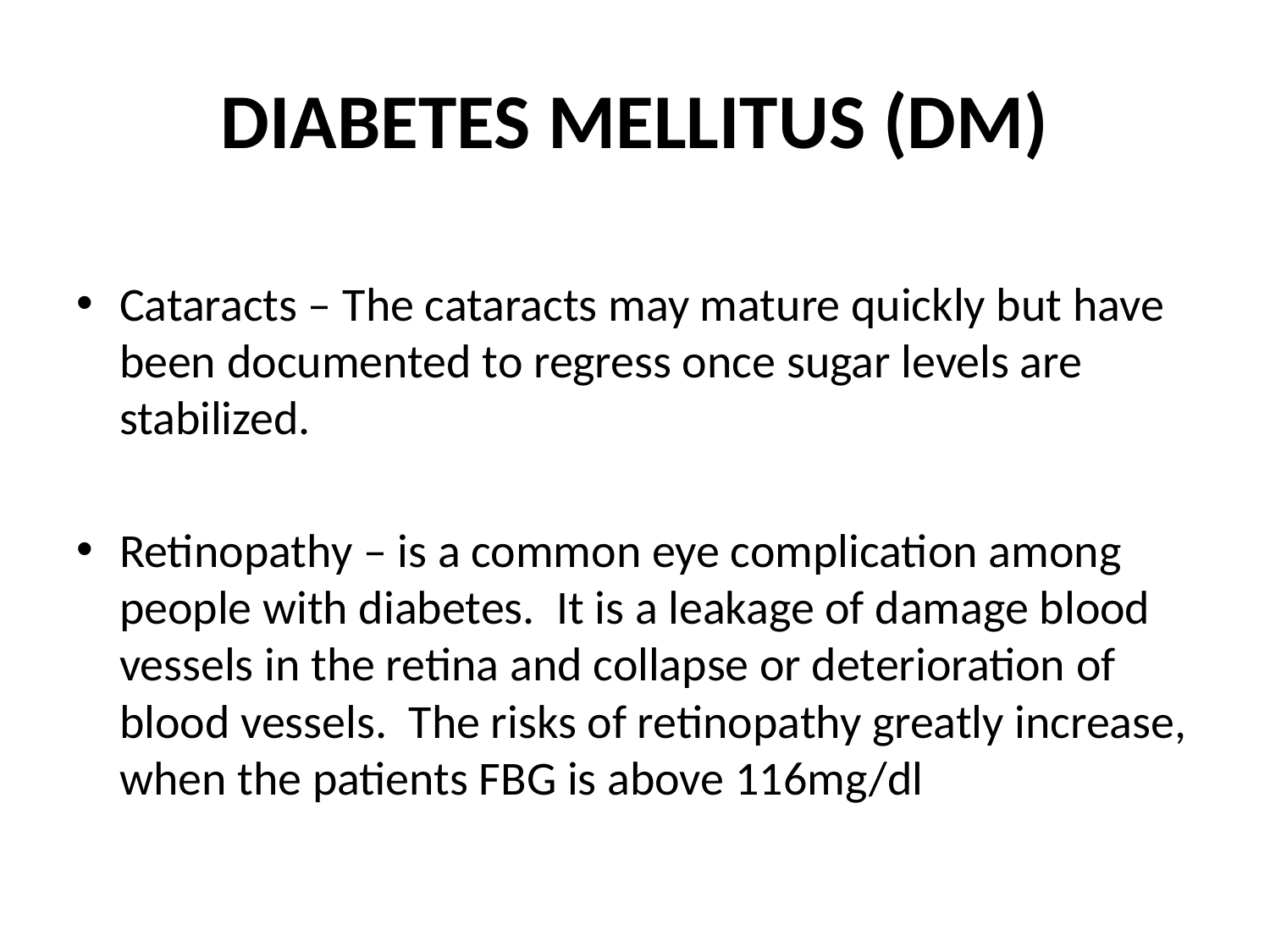

# DIABETES MELLITUS (DM)

Cataracts – The cataracts may mature quickly but have been documented to regress once sugar levels are stabilized.

Retinopathy – is a common eye complication among people with diabetes.  It is a leakage of damage blood vessels in the retina and collapse or deterioration of blood vessels.  The risks of retinopathy greatly increase, when the patients FBG is above 116mg/dl